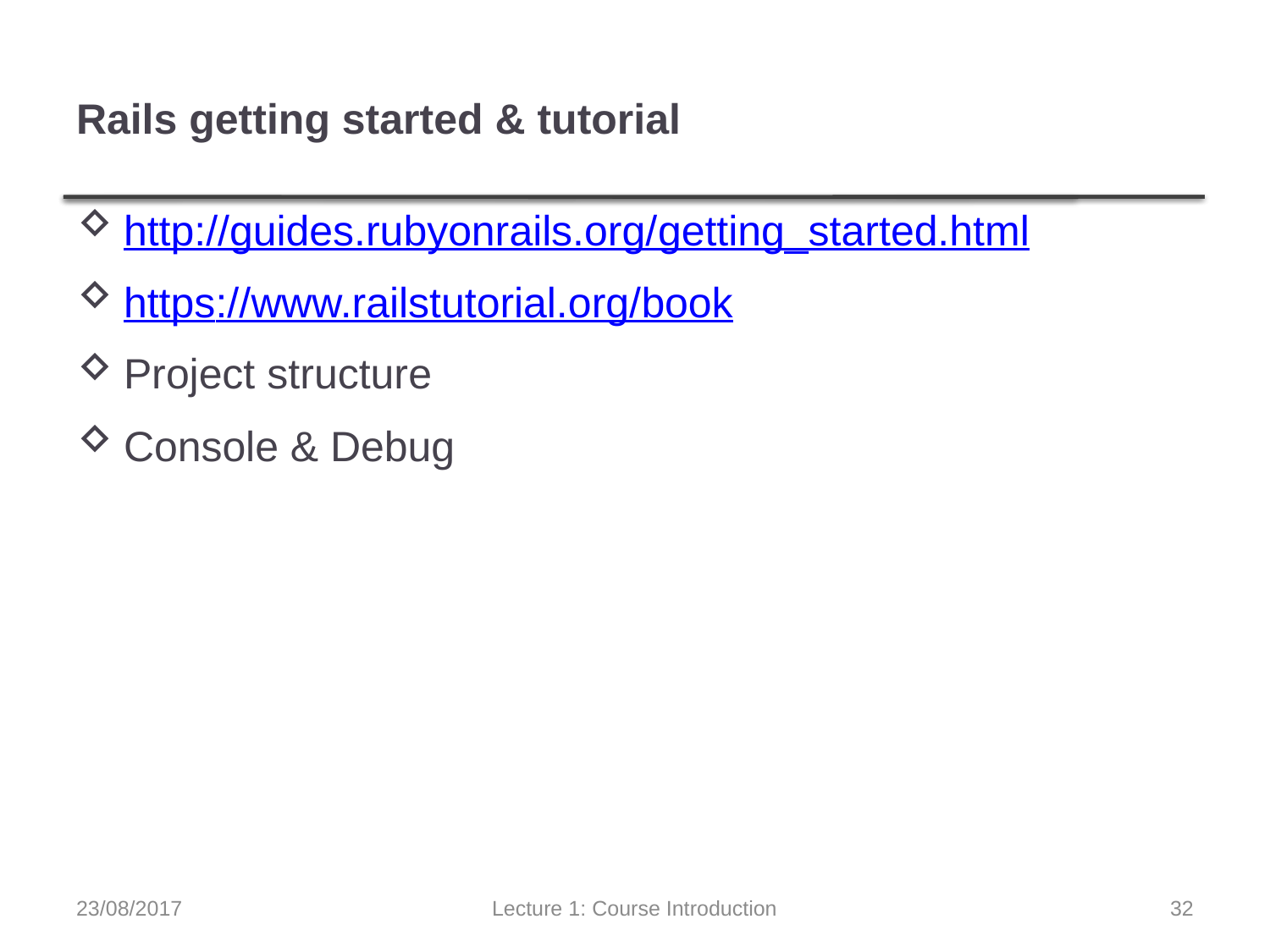

# Rails getting started & tutorial
http://guides.rubyonrails.org/getting_started.html
https://www.railstutorial.org/book
Project structure
Console & Debug

23/08/2017
Lecture 1: Course Introduction
32